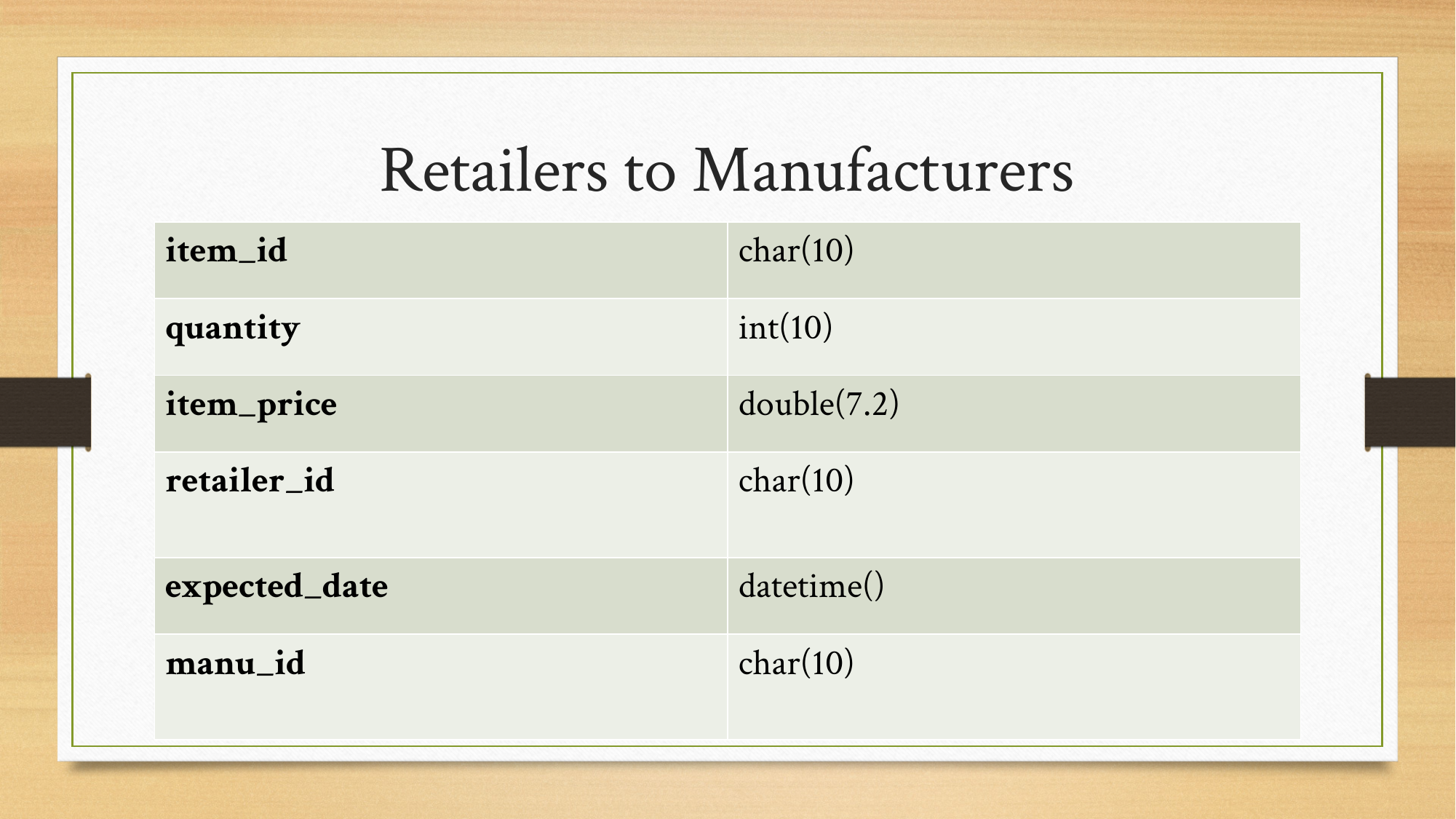

# Retailers to Manufacturers
| item\_id | char(10) |
| --- | --- |
| quantity | int(10) |
| item\_price | double(7.2) |
| retailer\_id | char(10) |
| expected\_date | datetime() |
| manu\_id | char(10) |